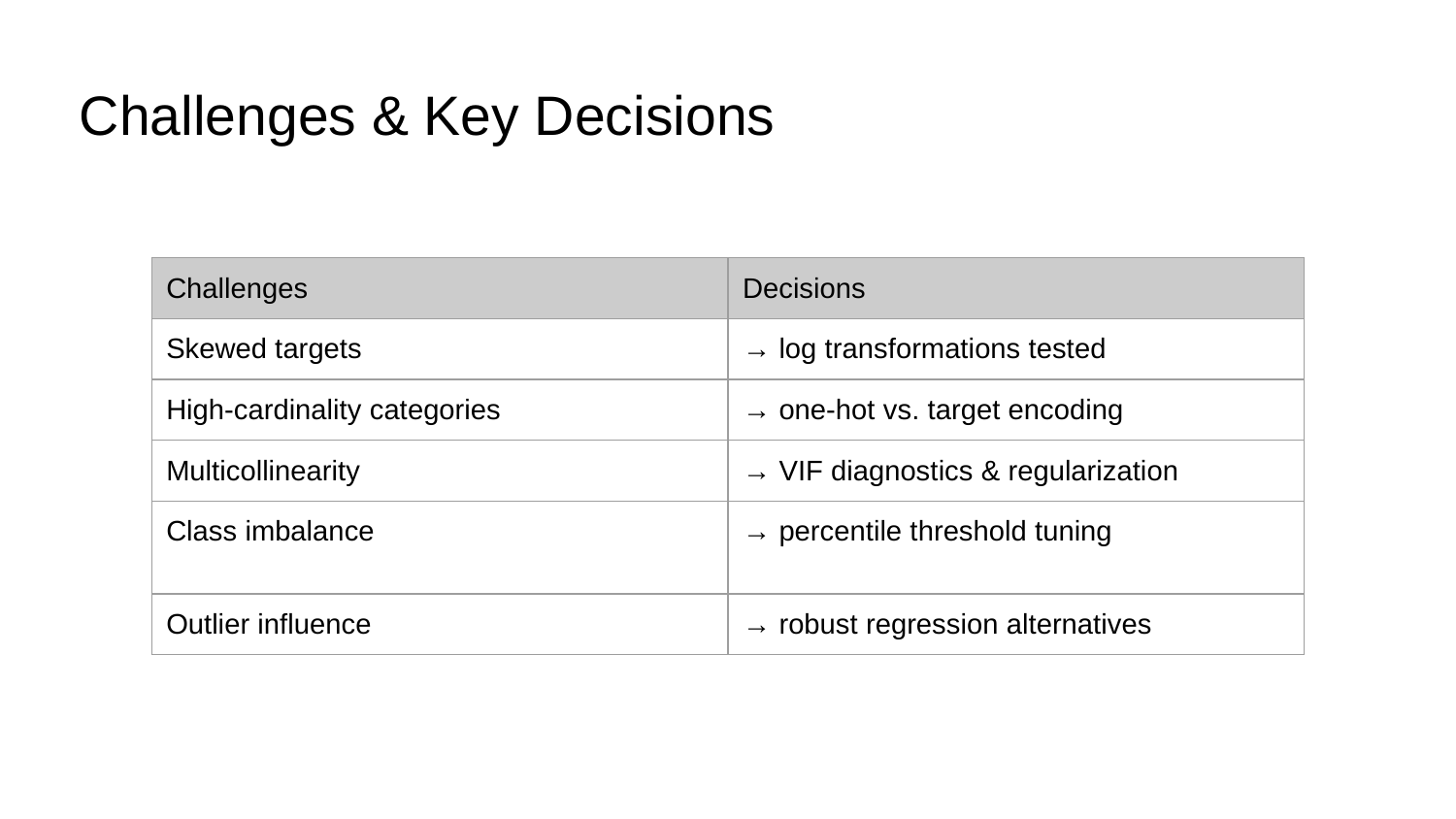

# Challenges & Key Decisions

| Challenges | Decisions |
| --- | --- |
| Skewed targets | → log transformations tested |
| High-cardinality categories | → one-hot vs. target encoding |
| Multicollinearity | → VIF diagnostics & regularization |
| Class imbalance | → percentile threshold tuning |
| Outlier influence | → robust regression alternatives |